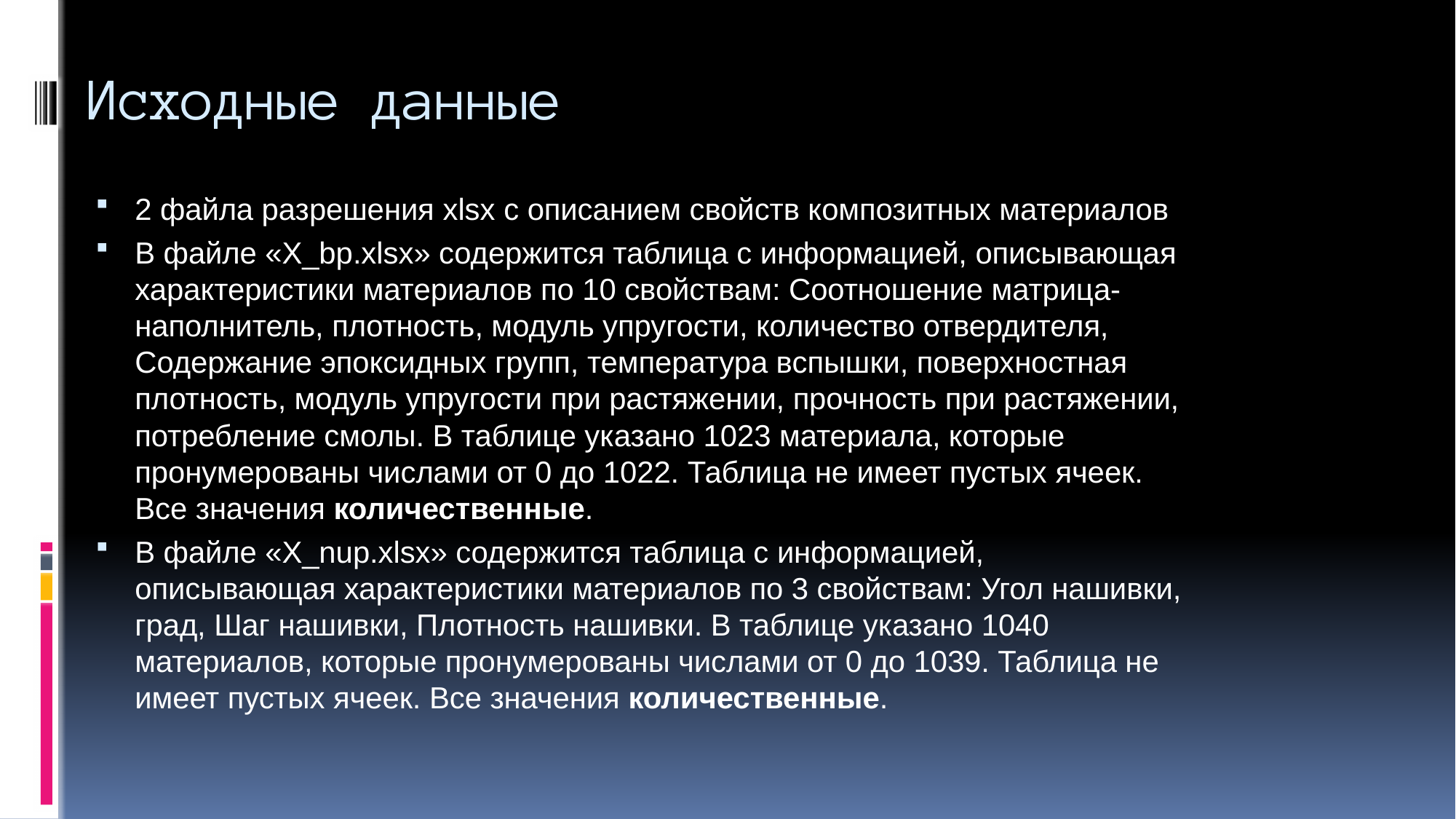

# Исходные данные
2 файла разрешения xlsx с описанием свойств композитных материалов
В файле «X_bp.xlsx» содержится таблица с информацией, описывающая характеристики материалов по 10 свойствам: Соотношение матрица-наполнитель, плотность, модуль упругости, количество отвердителя, Содержание эпоксидных групп, температура вспышки, поверхностная плотность, модуль упругости при растяжении, прочность при растяжении, потребление смолы. В таблице указано 1023 материала, которые пронумерованы числами от 0 до 1022. Таблица не имеет пустых ячеек. Все значения количественные.
В файле «X_nup.xlsx» содержится таблица с информацией, описывающая характеристики материалов по 3 свойствам: Угол нашивки, град, Шаг нашивки, Плотность нашивки. В таблице указано 1040 материалов, которые пронумерованы числами от 0 до 1039. Таблица не имеет пустых ячеек. Все значения количественные.